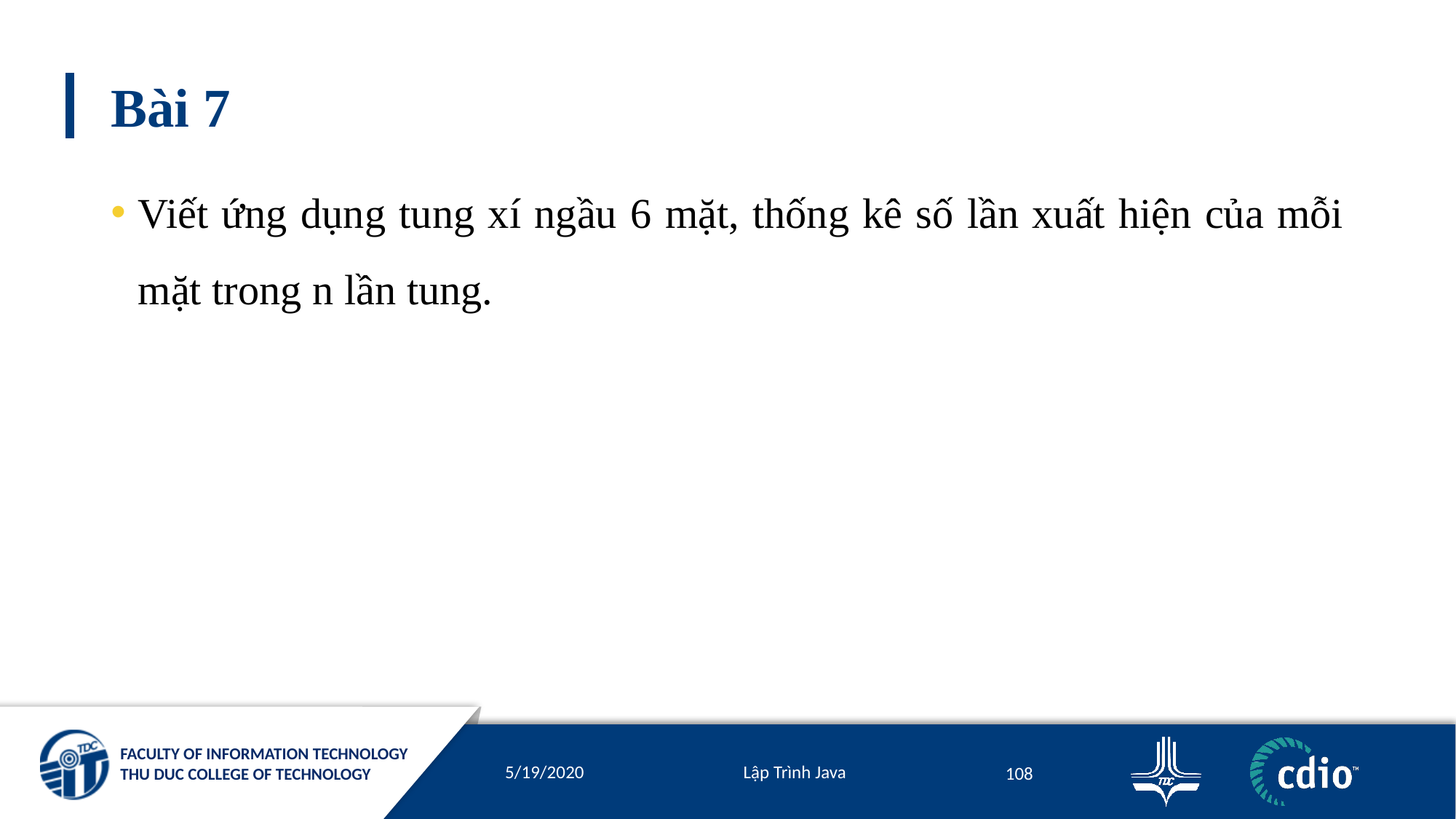

# Bài 7
Viết ứng dụng tung xí ngầu 6 mặt, thống kê số lần xuất hiện của mỗi mặt trong n lần tung.